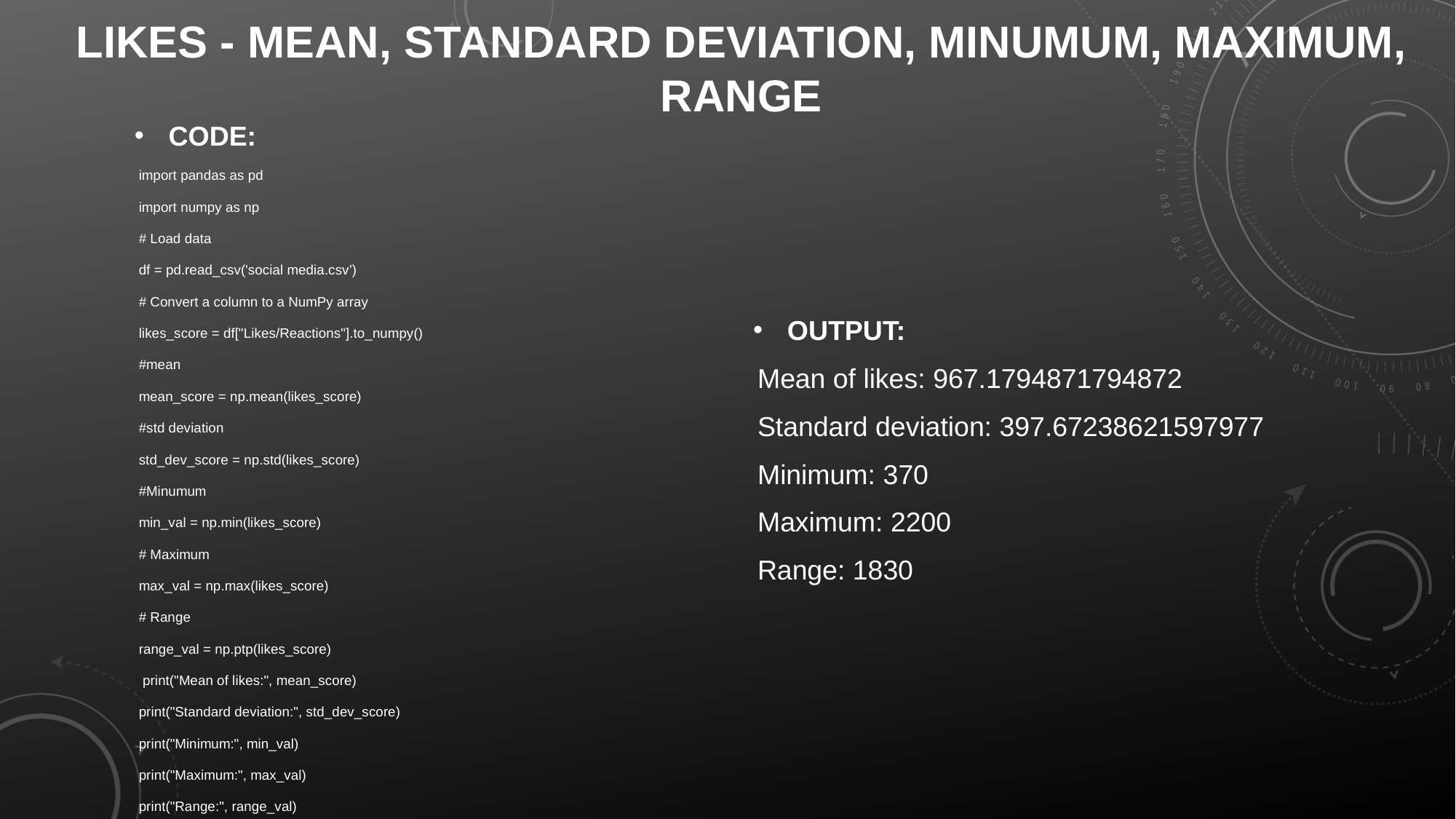

# LIKES - MEAN, STANDARD DEVIATION, MINUMUM, MAXIMUM, RANGE
CODE:
import pandas as pd
import numpy as np
# Load data
df = pd.read_csv('social media.csv’)
# Convert a column to a NumPy array
likes_score = df["Likes/Reactions"].to_numpy()
#mean
mean_score = np.mean(likes_score)
#std deviation
std_dev_score = np.std(likes_score)
#Minumum
min_val = np.min(likes_score)
# Maximum
max_val = np.max(likes_score)
# Range
range_val = np.ptp(likes_score)
 print("Mean of likes:", mean_score)
print("Standard deviation:", std_dev_score)
print("Minimum:", min_val)
print("Maximum:", max_val)
print("Range:", range_val)
OUTPUT:
Mean of likes: 967.1794871794872
Standard deviation: 397.67238621597977
Minimum: 370
Maximum: 2200
Range: 1830